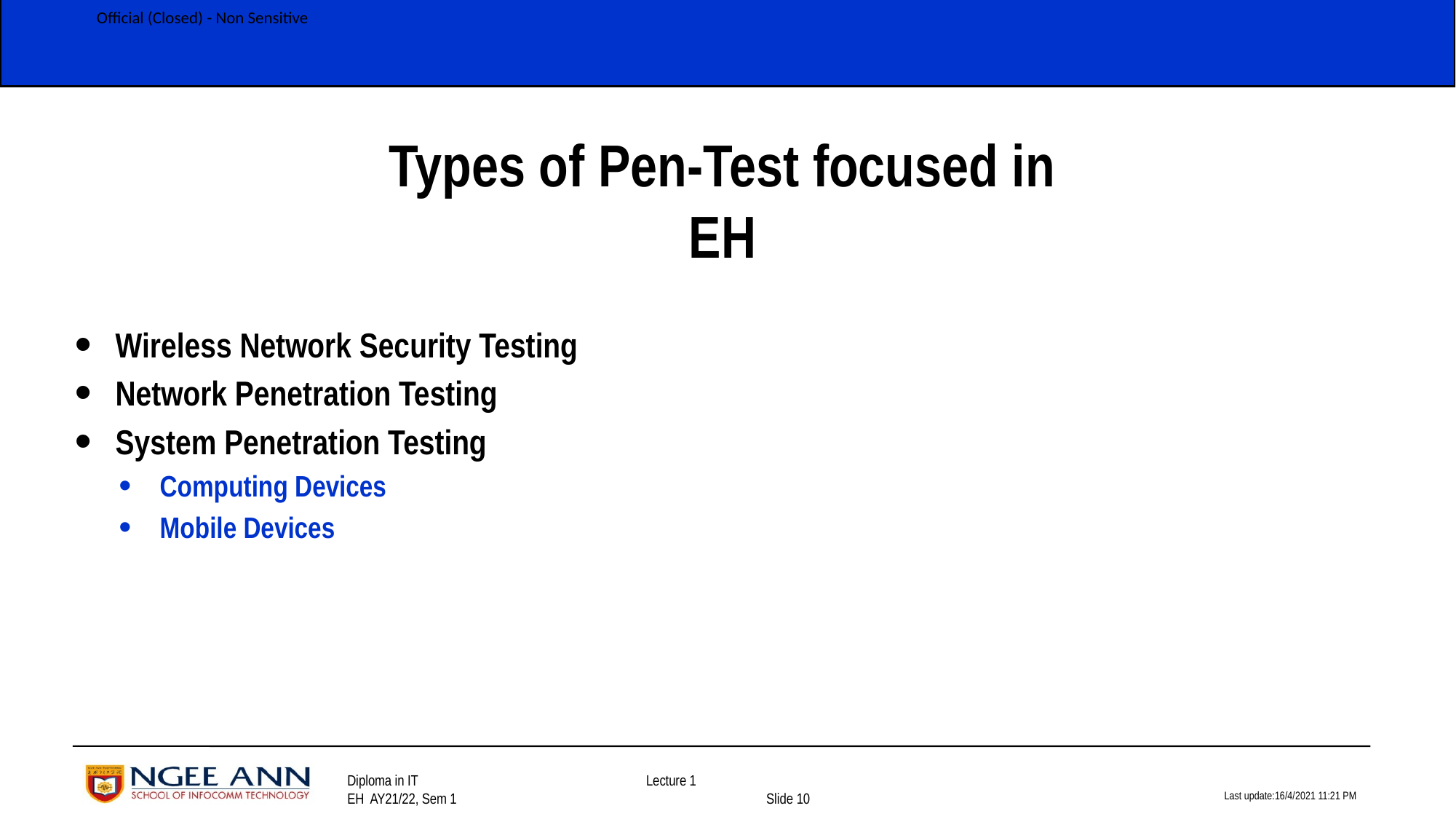

Types of Pen-Test focused in EH
Wireless Network Security Testing
Network Penetration Testing
System Penetration Testing
Computing Devices
Mobile Devices